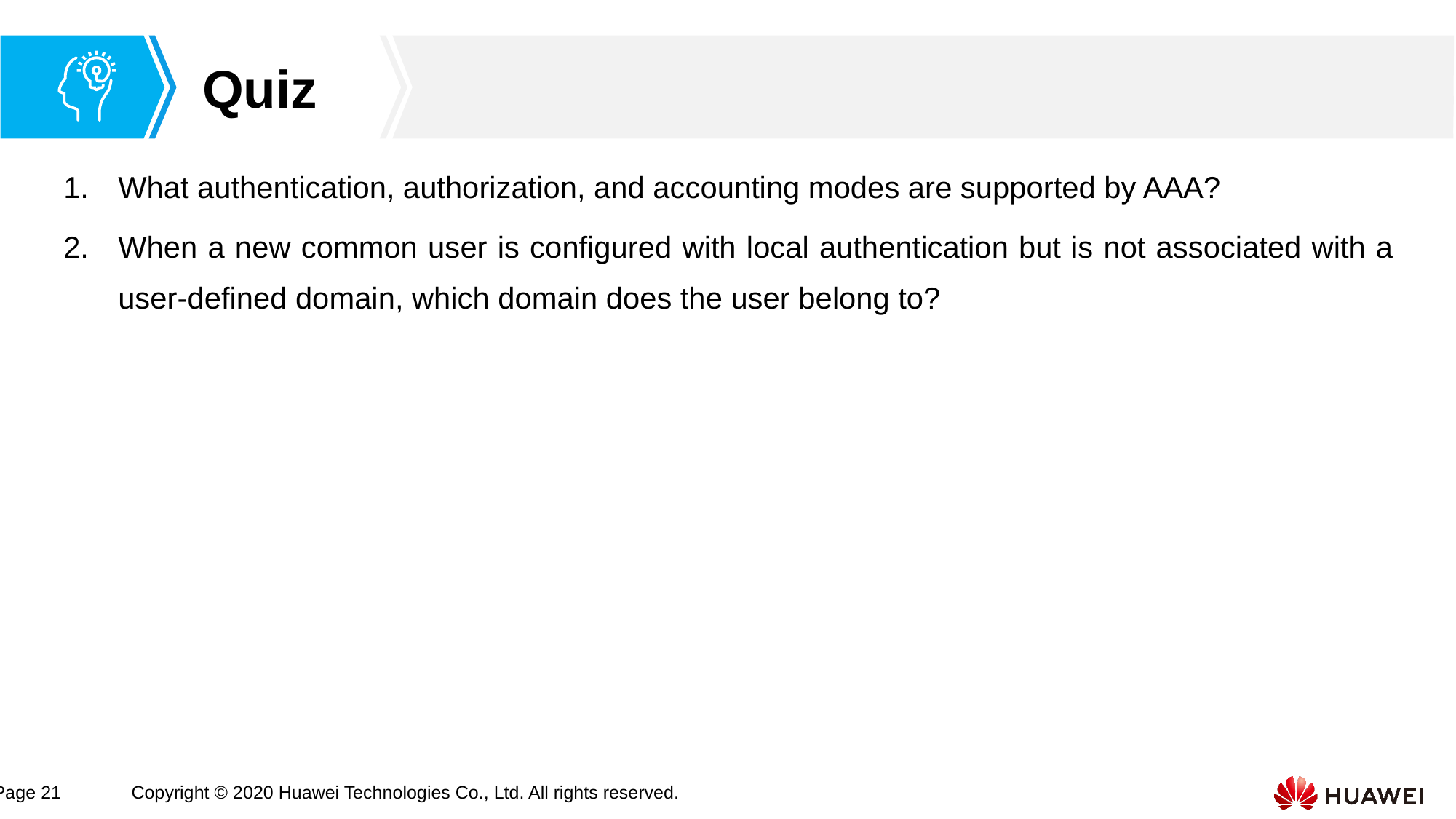

What authentication, authorization, and accounting modes are supported by AAA?
When a new common user is configured with local authentication but is not associated with a user-defined domain, which domain does the user belong to?